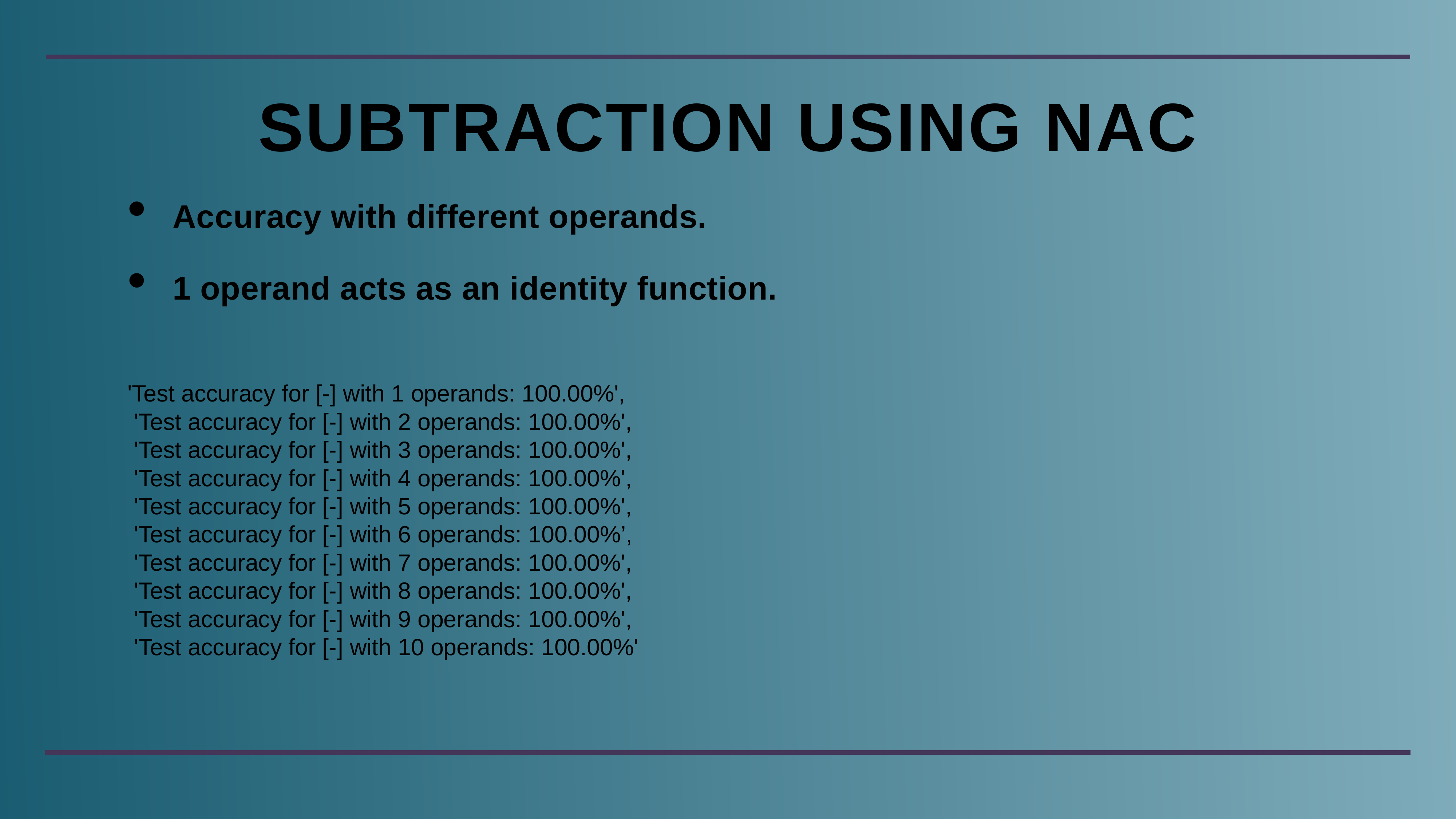

# Subtraction using nac
Accuracy with different operands.
1 operand acts as an identity function.

'Test accuracy for [-] with 1 operands: 100.00%',
 'Test accuracy for [-] with 2 operands: 100.00%',
 'Test accuracy for [-] with 3 operands: 100.00%',
 'Test accuracy for [-] with 4 operands: 100.00%',
 'Test accuracy for [-] with 5 operands: 100.00%',
 'Test accuracy for [-] with 6 operands: 100.00%’,
 'Test accuracy for [-] with 7 operands: 100.00%',
 'Test accuracy for [-] with 8 operands: 100.00%',
 'Test accuracy for [-] with 9 operands: 100.00%',
 'Test accuracy for [-] with 10 operands: 100.00%'